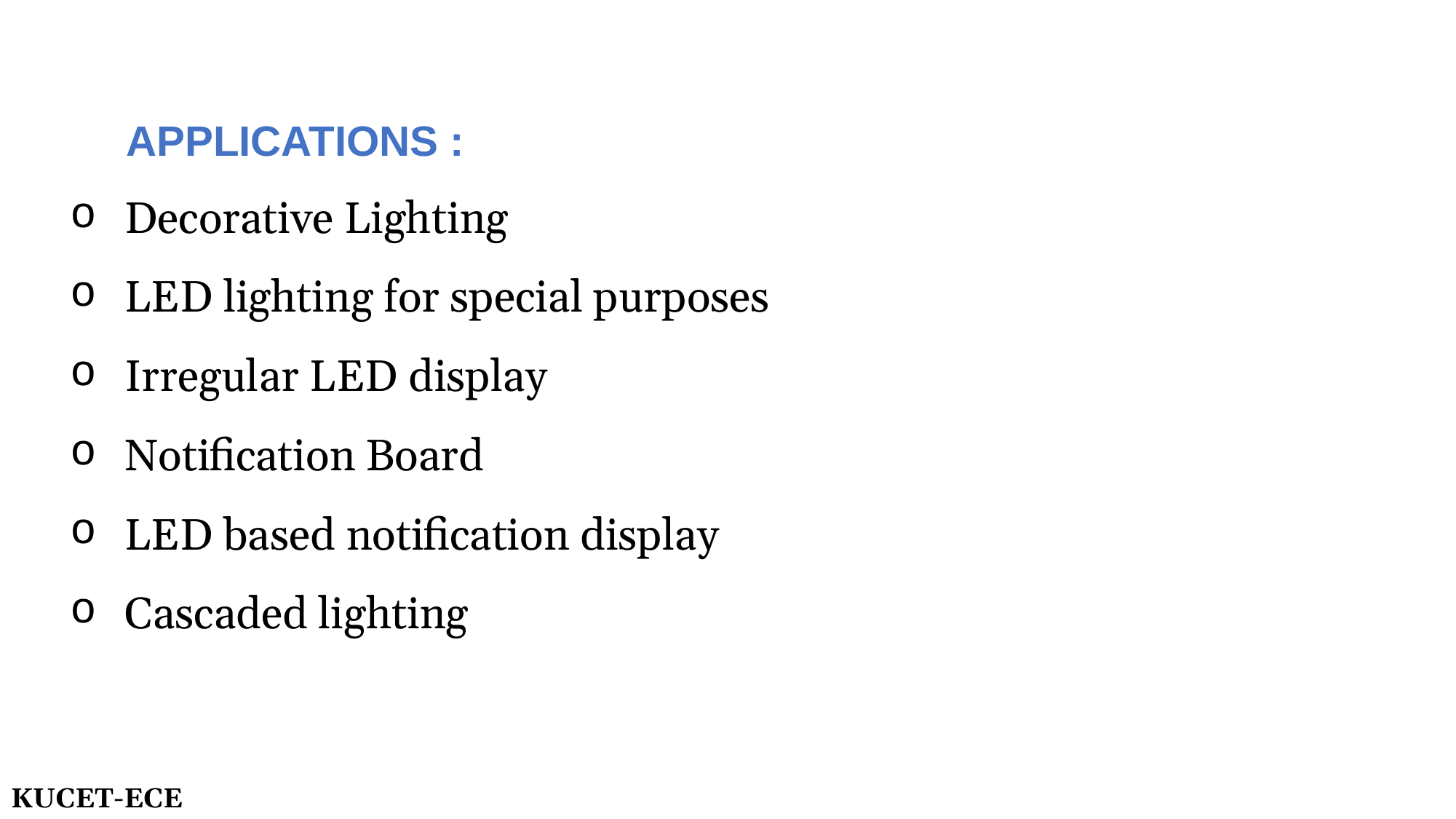

APPLICATIONS :
Decorative Lighting
LED lighting for special purposes
Irregular LED display
Notification Board
LED based notification display
Cascaded lighting
KUCET-ECE